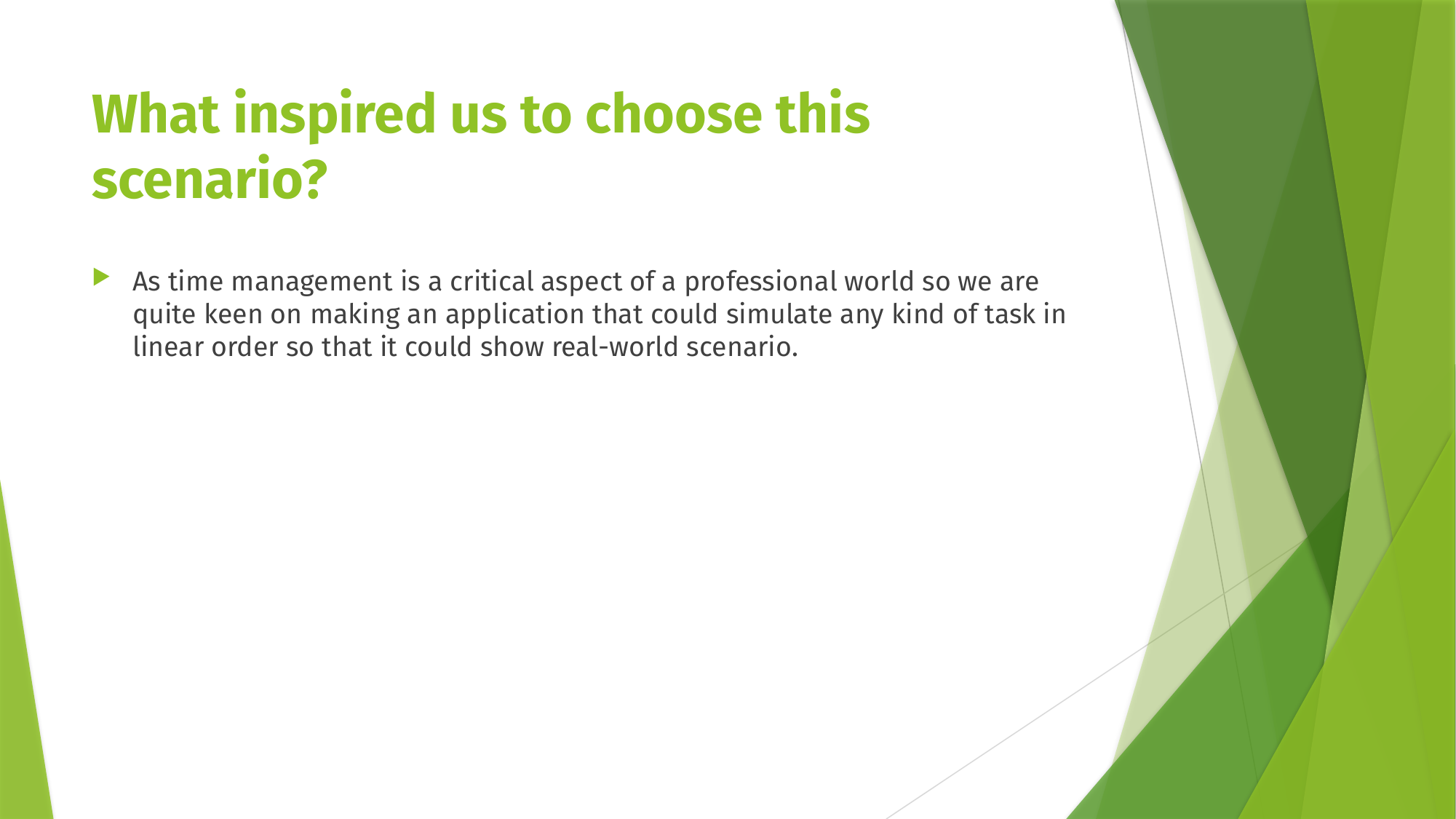

# What inspired us to choose this scenario?
As time management is a critical aspect of a professional world so we are quite keen on making an application that could simulate any kind of task in linear order so that it could show real-world scenario.